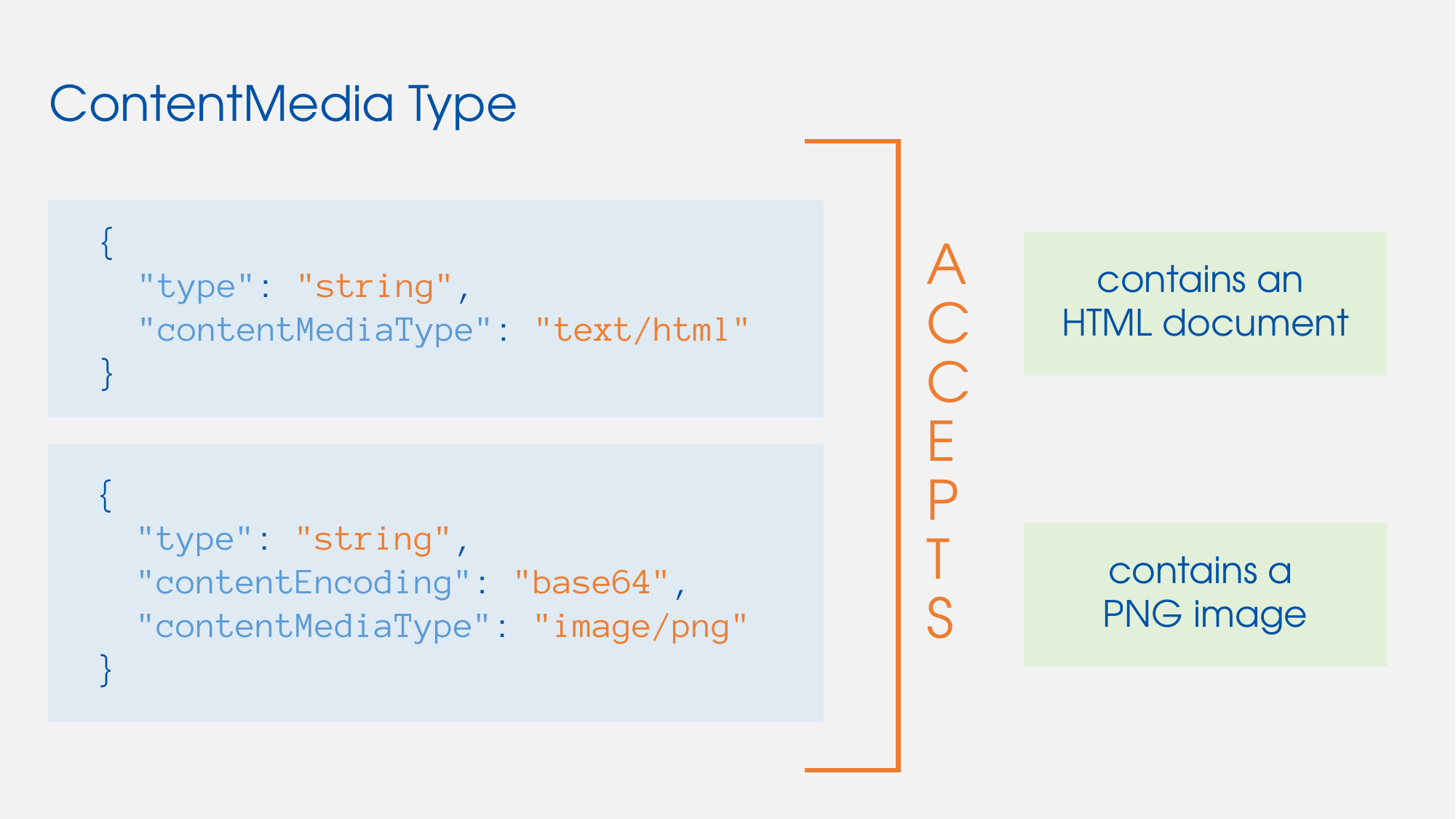

ContentMedia Type
ACCEPTS

{
  "type": "string",
  "contentMediaType": "text/html"
}

contains an
HTML document

{
  "type": "string",
  "contentEncoding": "base64",
  "contentMediaType": "image/png"
}

contains a
PNG image